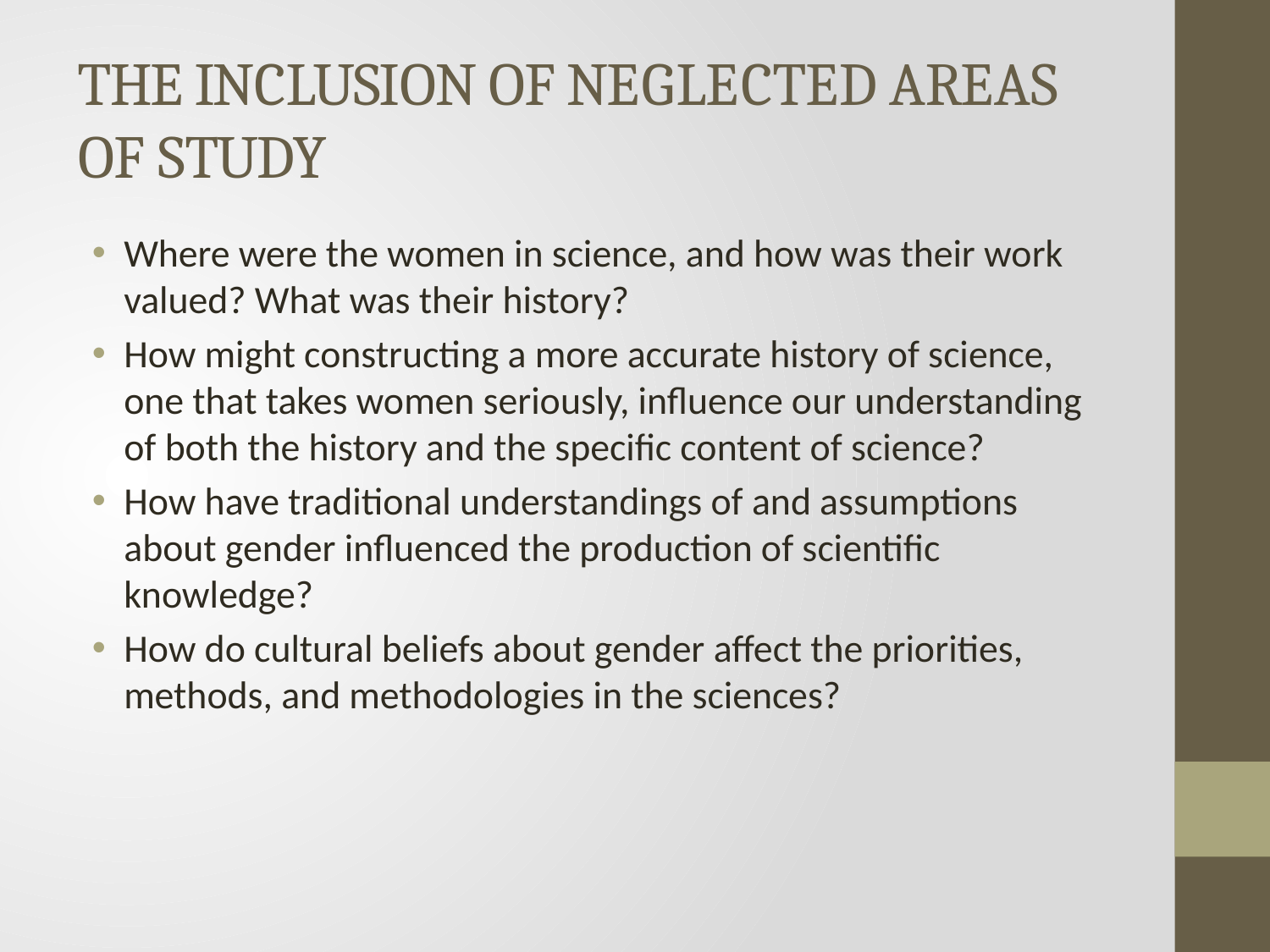

# THE INCLUSION OF NEGLECTED AREAS OF STUDY
Where were the women in science, and how was their work valued? What was their history?
How might constructing a more accurate history of science, one that takes women seriously, influence our understanding of both the history and the specific content of science?
How have traditional understandings of and assumptions about gender influenced the production of scientific knowledge?
How do cultural beliefs about gender affect the priorities, methods, and methodologies in the sciences?